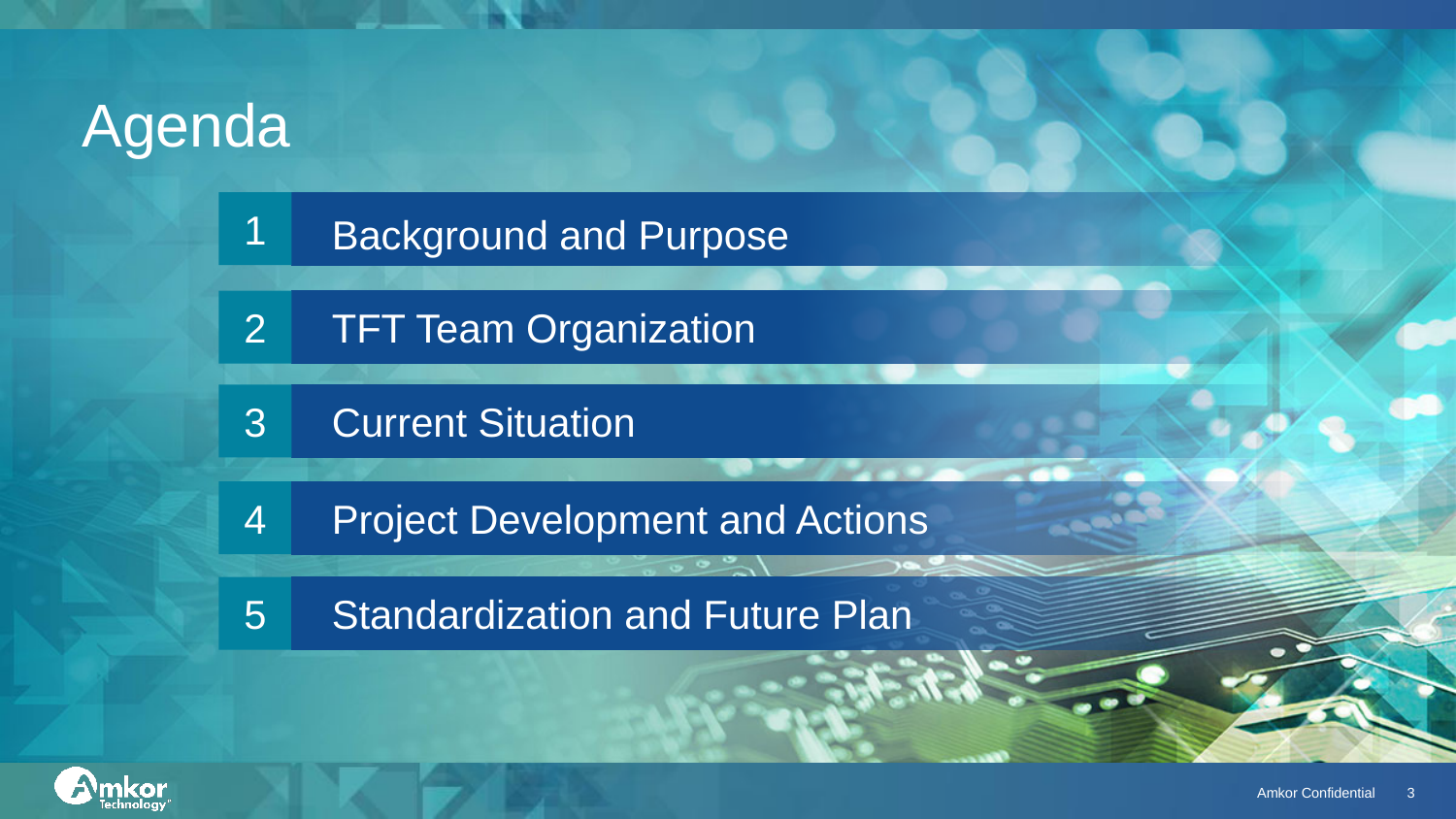

# Agenda
1
 Background and Purpose
2
 TFT Team Organization
3
 Current Situation
4
 Project Development and Actions
5
 Standardization and Future Plan